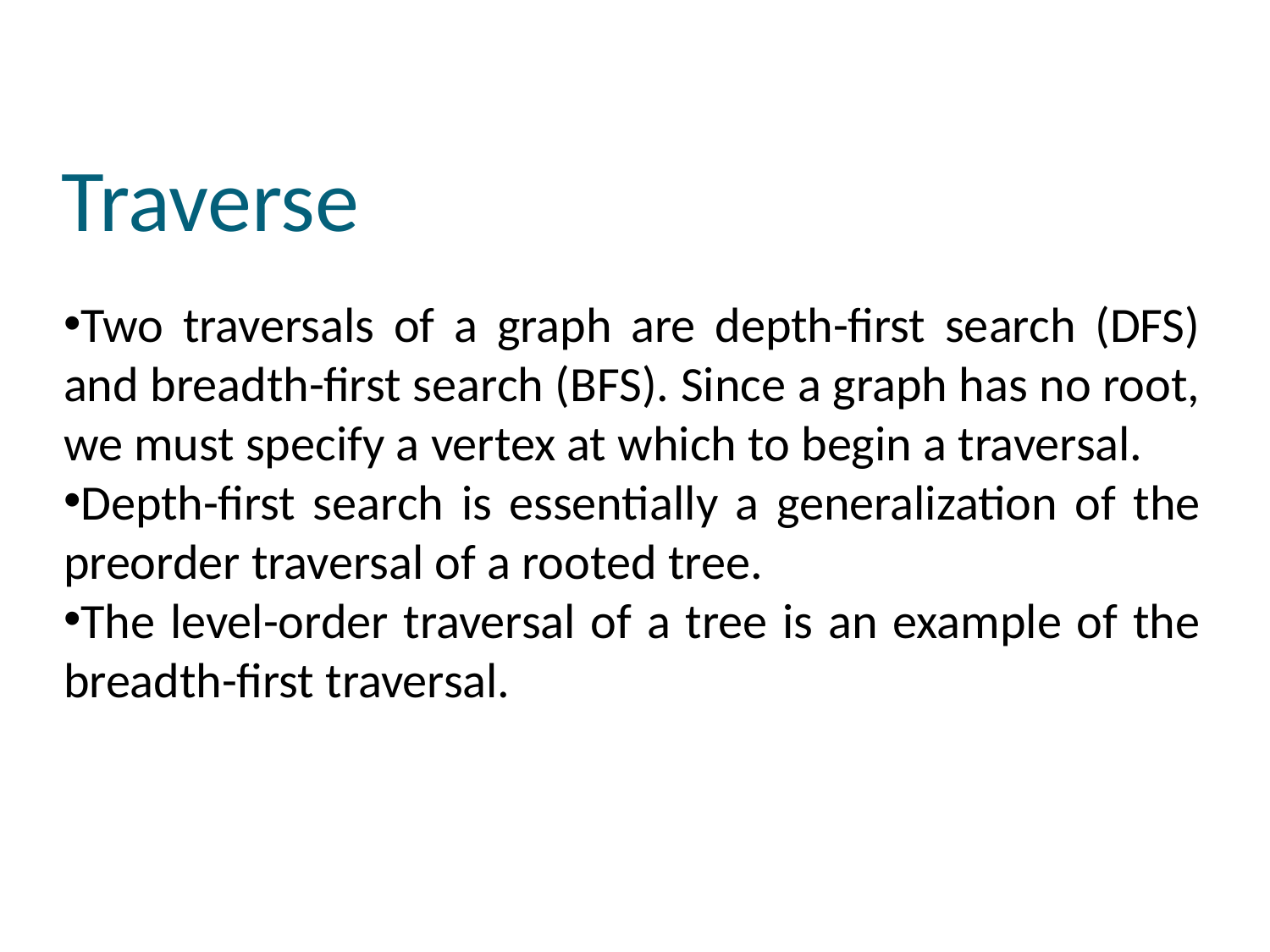

# Traverse
Two traversals of a graph are depth-first search (DFS) and breadth-first search (BFS). Since a graph has no root, we must specify a vertex at which to begin a traversal.
Depth-first search is essentially a generalization of the preorder traversal of a rooted tree.
The level-order traversal of a tree is an example of the breadth-first traversal.